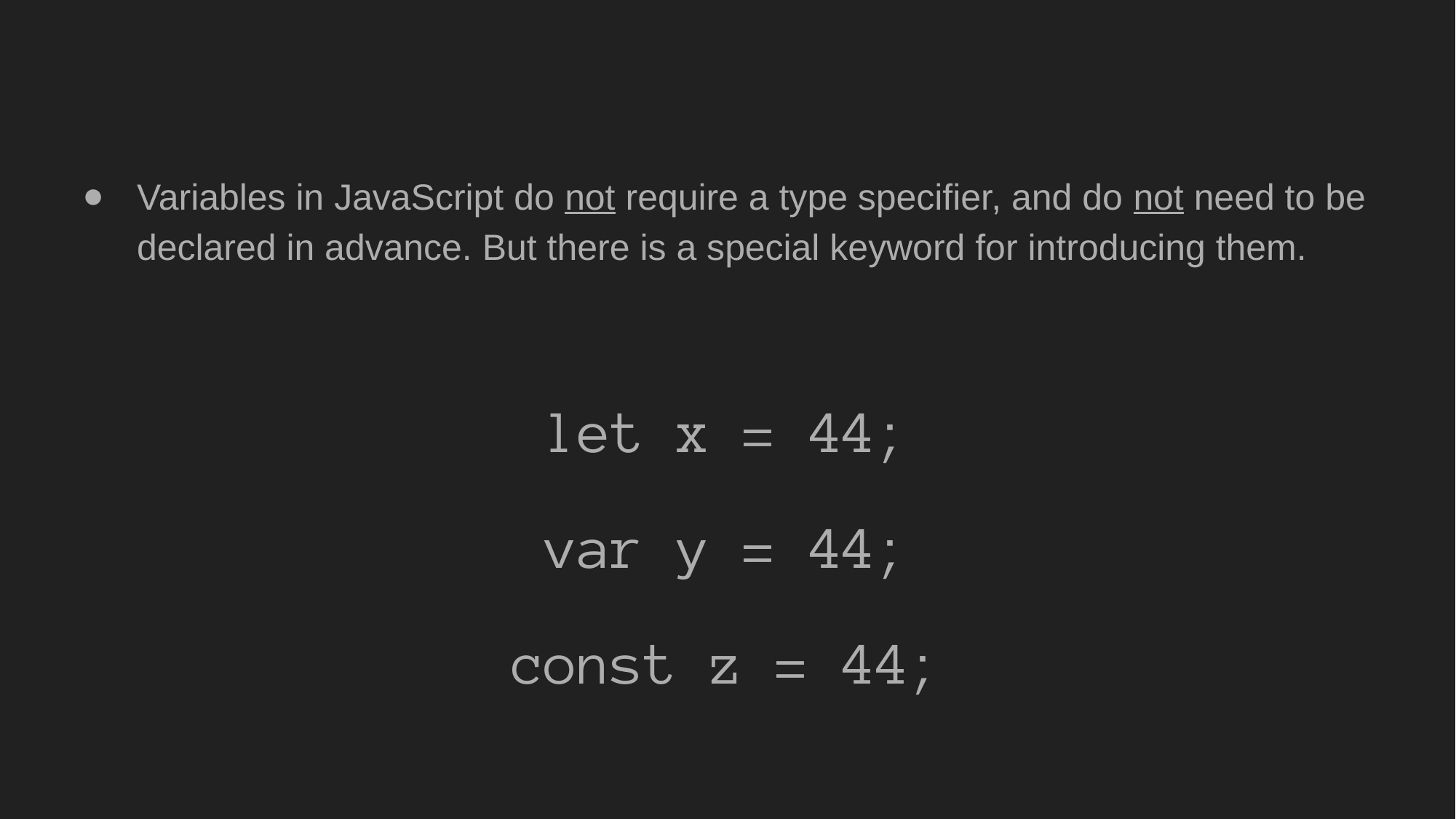

Variables in JavaScript do not require a type specifier, and do not need to be declared in advance. But there is a special keyword for introducing them.

let x = 44;
var y = 44;
const z = 44;